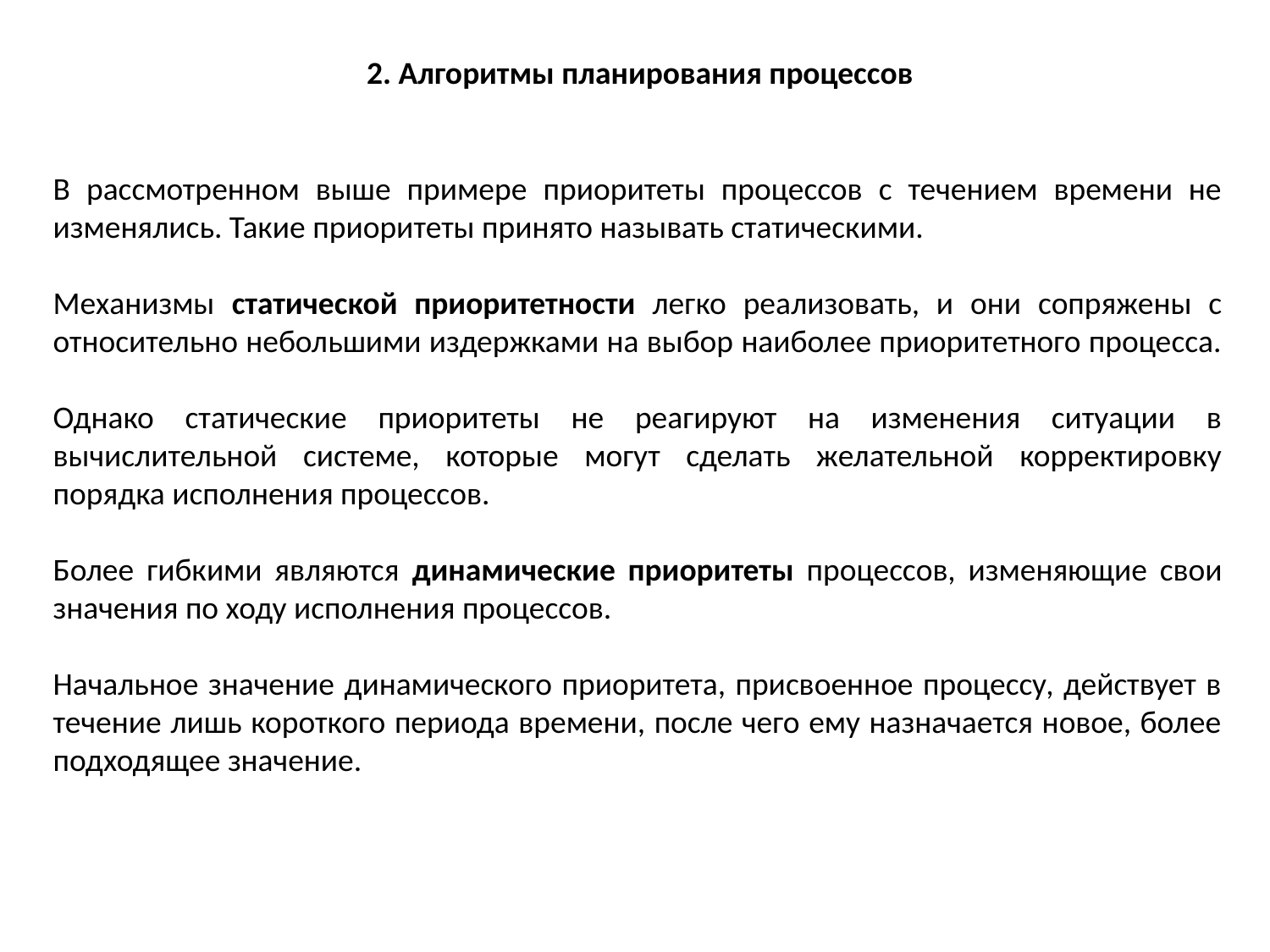

2. Алгоритмы планирования процессов
В рассмотренном выше примере приоритеты процессов с течением времени не изменялись. Такие приоритеты принято называть статическими.

Механизмы статической приоритетности легко реализовать, и они сопряжены с относительно небольшими издержками на выбор наиболее приоритетного процесса.

Однако статические приоритеты не реагируют на изменения ситуации в вычислительной системе, которые могут сделать желательной корректировку порядка исполнения процессов.

Более гибкими являются динамические приоритеты процессов, изменяющие свои значения по ходу исполнения процессов.

Начальное значение динамического приоритета, присвоенное процессу, действует в течение лишь короткого периода времени, после чего ему назначается новое, более подходящее значение.